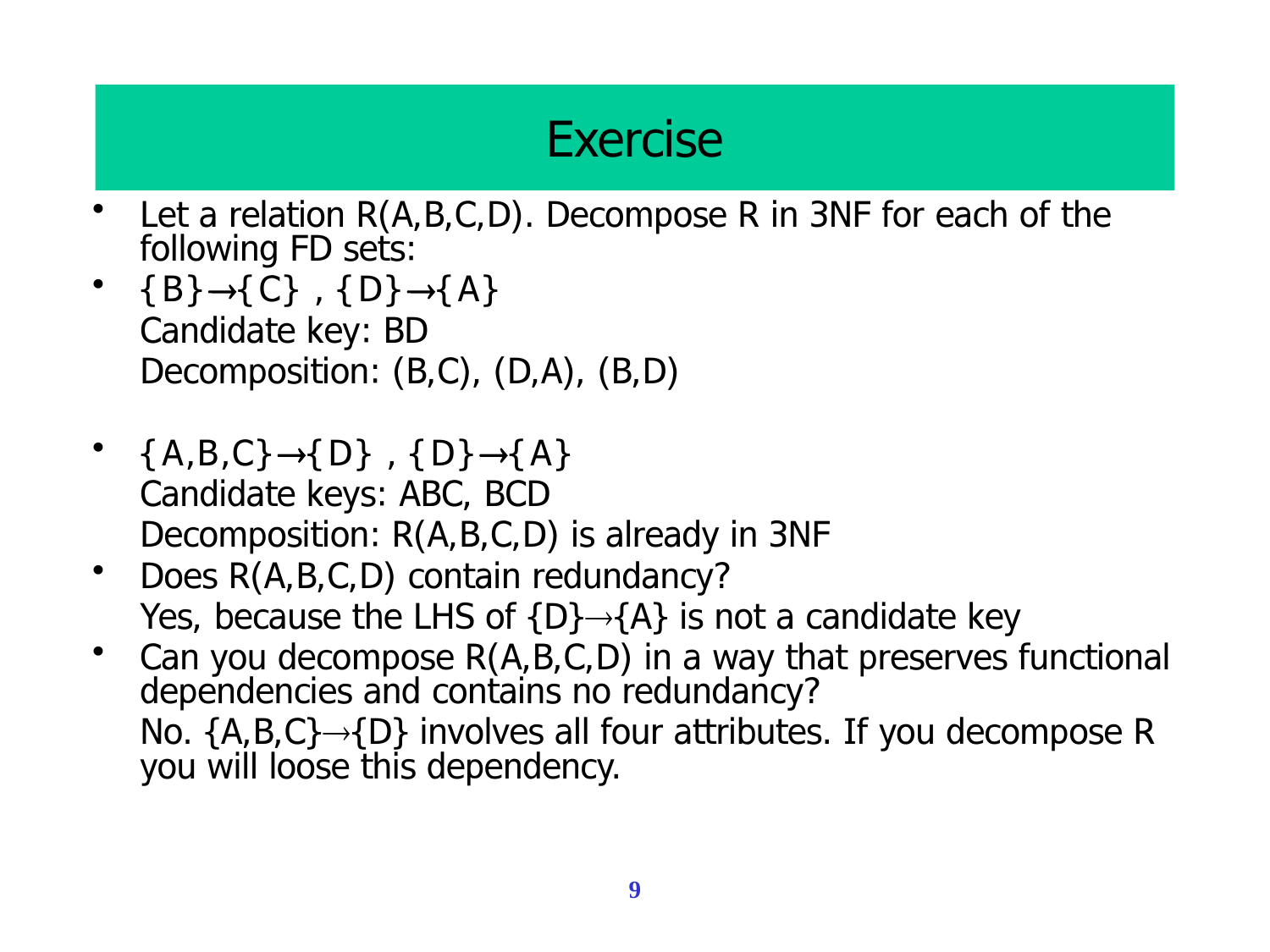

# Exercise
Let a relation R(A,B,C,D). Decompose R in 3NF for each of the following FD sets:
{B}→{C} , {D}→{A}
	Candidate key: BD
	Decomposition: (B,C), (D,A), (B,D)

{A,B,C}→{D} , {D}→{A}
	Candidate keys: ABC, BCD
	Decomposition: R(A,B,C,D) is already in 3NF
Does R(A,B,C,D) contain redundancy?
	Yes, because the LHS of {D}→{A} is not a candidate key
Can you decompose R(A,B,C,D) in a way that preserves functional dependencies and contains no redundancy?
	No. {A,B,C}→{D} involves all four attributes. If you decompose R you will loose this dependency.
9